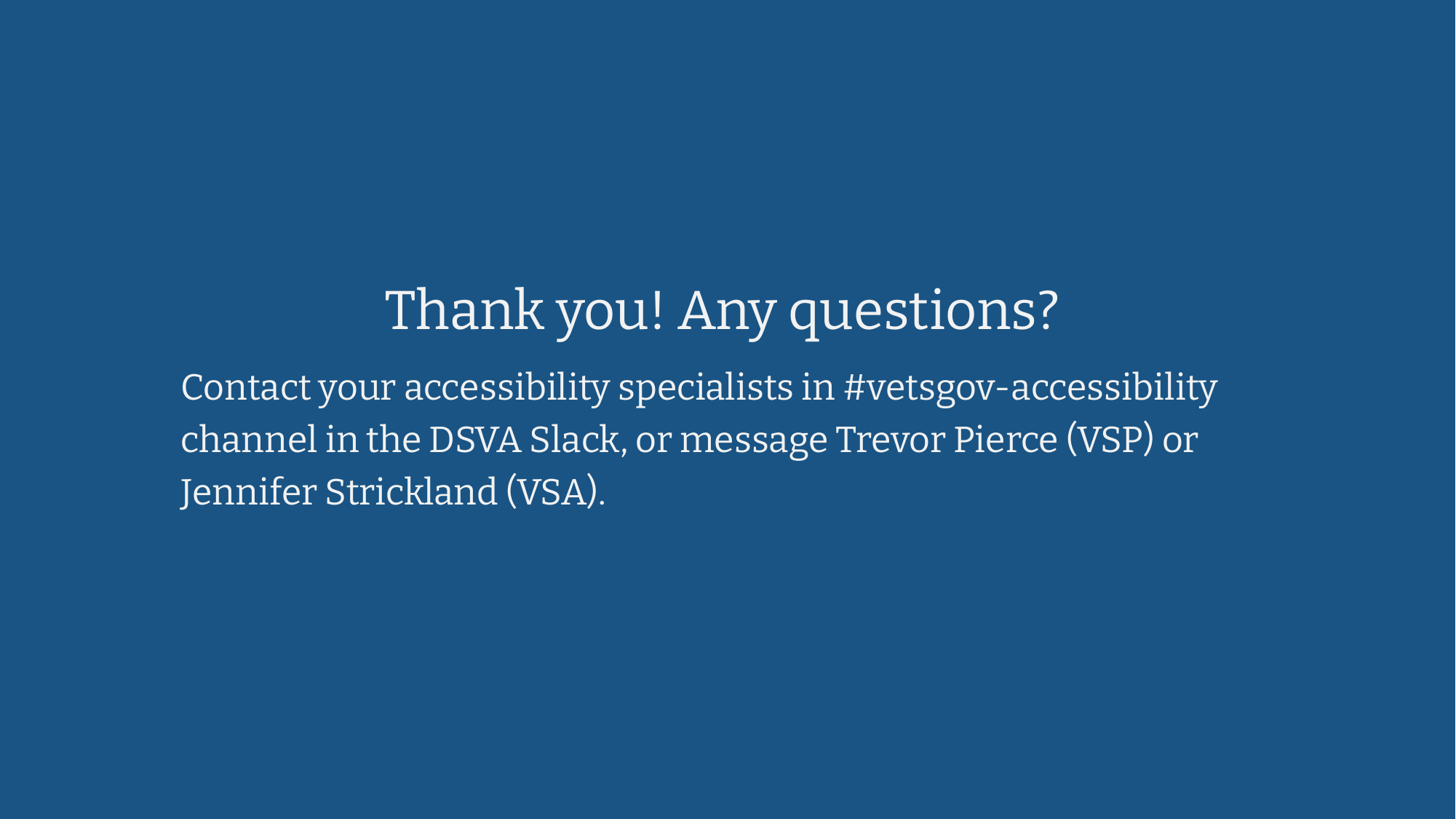

# Thank you! Any questions?
Contact your accessibility specialists in #vetsgov-accessibility channel in the DSVA Slack, or message Trevor Pierce (VSP) or Jennifer Strickland (VSA).